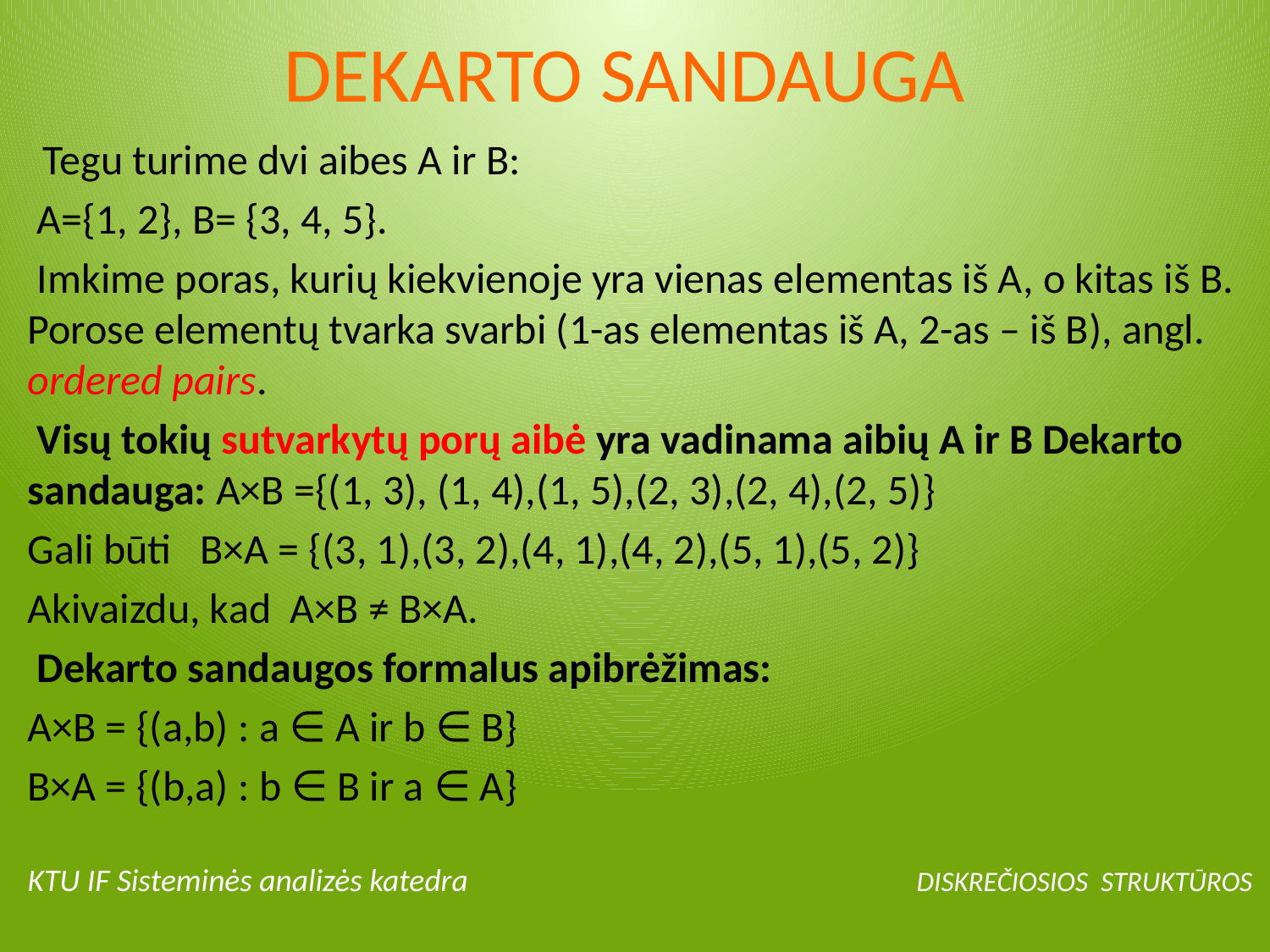

# DEKARTO SANDAUGA
  Tegu turime dvi aibes A ir B:
 A={1, 2}, B= {3, 4, 5}.
 Imkime poras, kurių kiekvienoje yra vienas elementas iš A, o kitas iš B. Porose elementų tvarka svarbi (1-as elementas iš A, 2-as – iš B), angl. ordered pairs.
 Visų tokių sutvarkytų porų aibė yra vadinama aibių A ir B Dekarto sandauga: A×B ={(1, 3), (1, 4),(1, 5),(2, 3),(2, 4),(2, 5)}
Gali būti   B×A = {(3, 1),(3, 2),(4, 1),(4, 2),(5, 1),(5, 2)}
Akivaizdu, kad  A×B ≠ B×A.
 Dekarto sandaugos formalus apibrėžimas:
A×B = {(a,b) : a ∈ A ir b ∈ B}
B×A = {(b,a) : b ∈ B ir a ∈ A}

KTU IF Sisteminės analizės katedra                                 		DISKREČIOSIOS  STRUKTŪROS